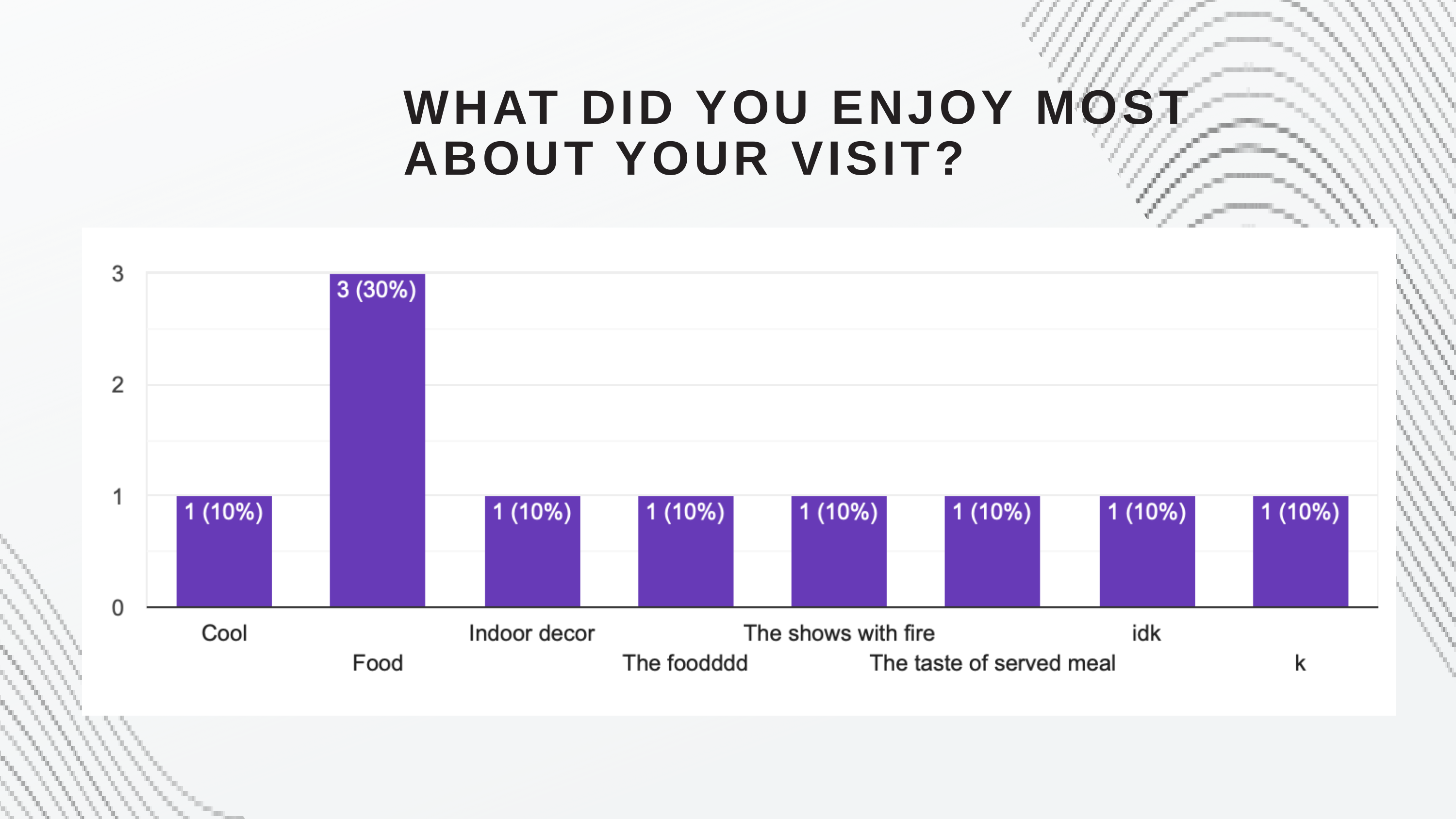

WHAT DID YOU ENJOY MOST ABOUT YOUR VISIT?